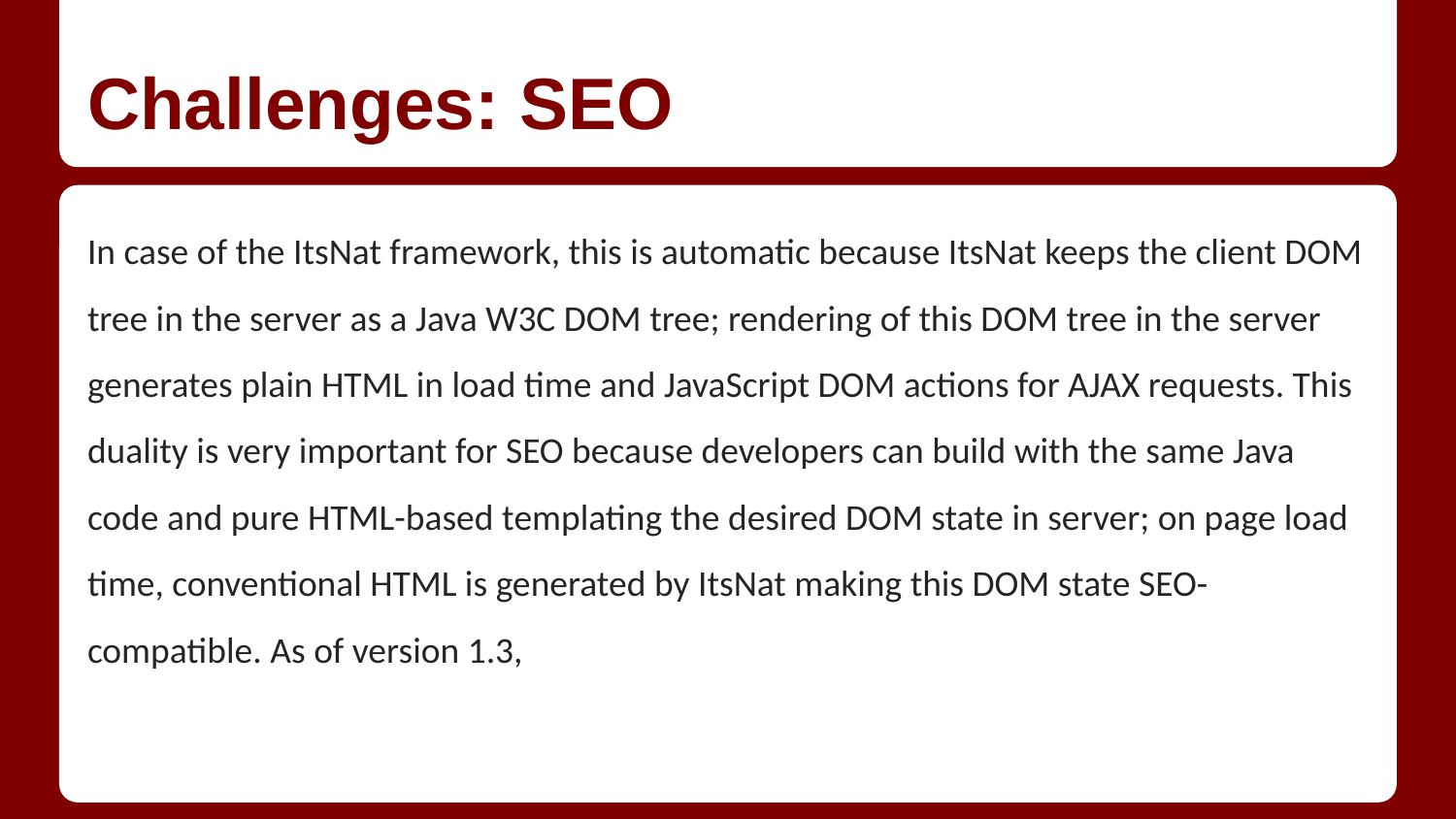

# Challenges: SEO
In case of the ItsNat framework, this is automatic because ItsNat keeps the client DOM tree in the server as a Java W3C DOM tree; rendering of this DOM tree in the server generates plain HTML in load time and JavaScript DOM actions for AJAX requests. This duality is very important for SEO because developers can build with the same Java code and pure HTML-based templating the desired DOM state in server; on page load time, conventional HTML is generated by ItsNat making this DOM state SEO-compatible. As of version 1.3,